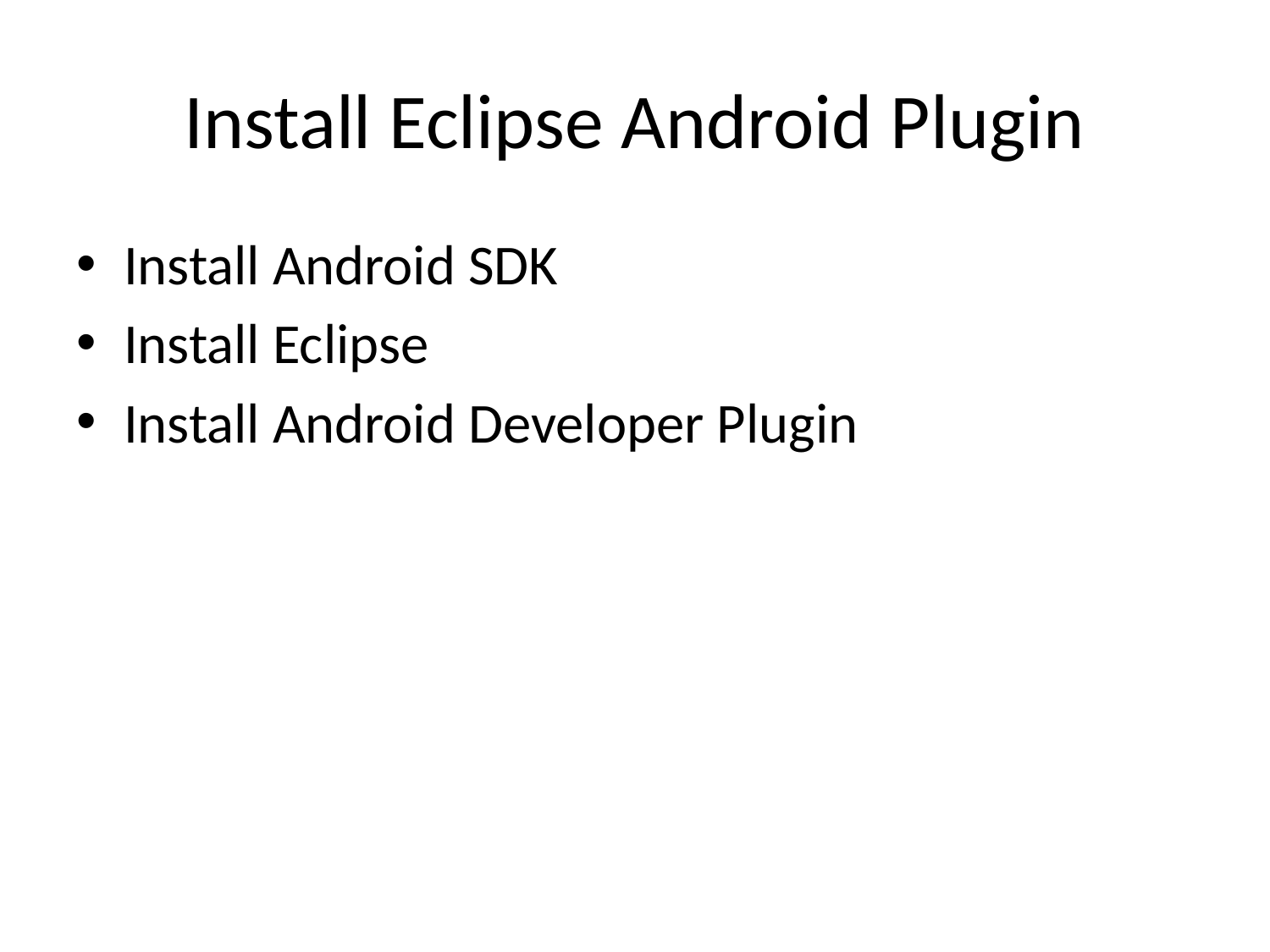

# Install Eclipse Android Plugin
Install Android SDK
Install Eclipse
Install Android Developer Plugin